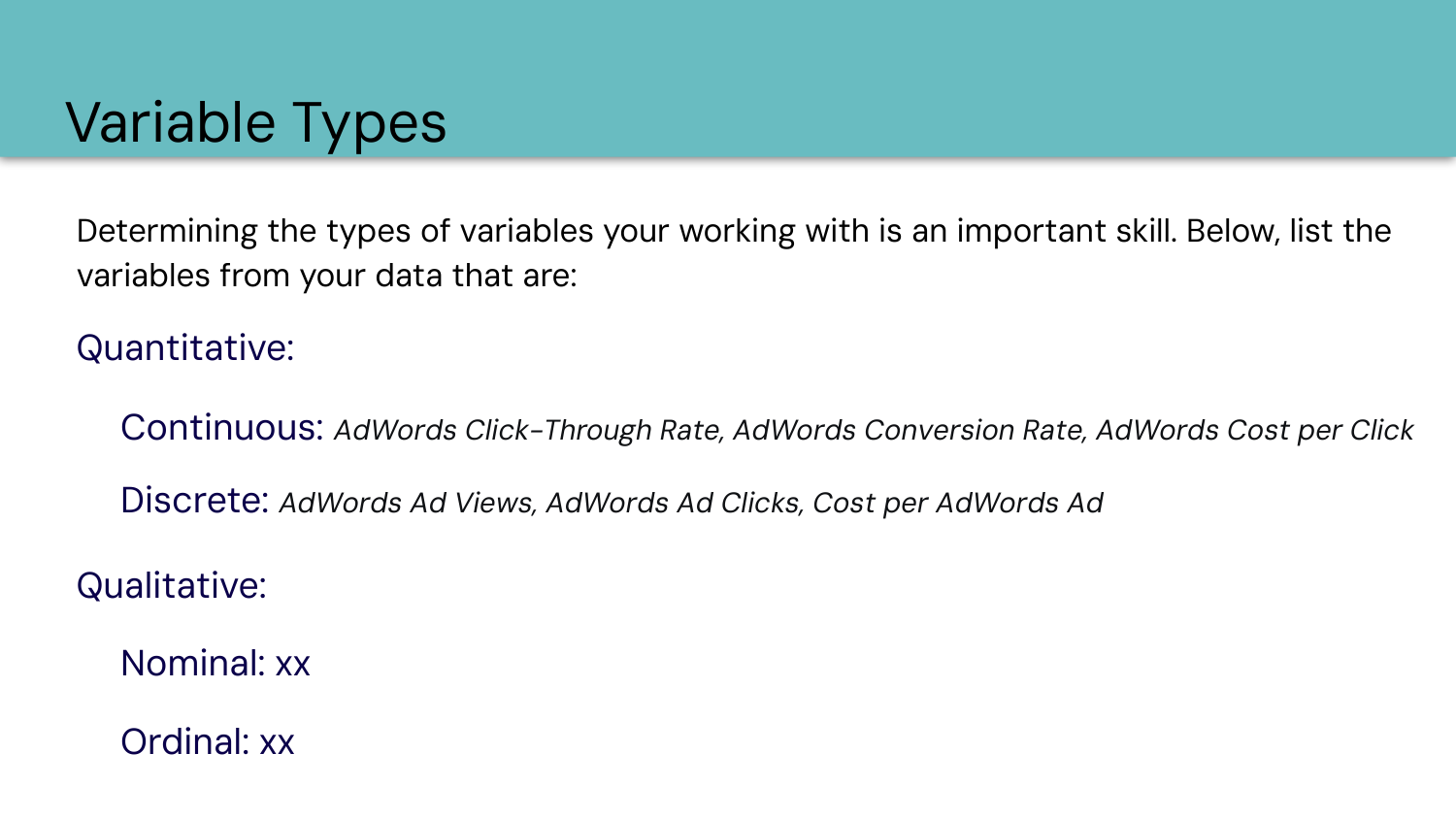

# Variable Types
Determining the types of variables your working with is an important skill. Below, list the variables from your data that are:
Quantitative:
Continuous: AdWords Click-Through Rate, AdWords Conversion Rate, AdWords Cost per Click

Discrete: AdWords Ad Views, AdWords Ad Clicks, Cost per AdWords Ad

Qualitative:
Nominal: xx
Ordinal: xx